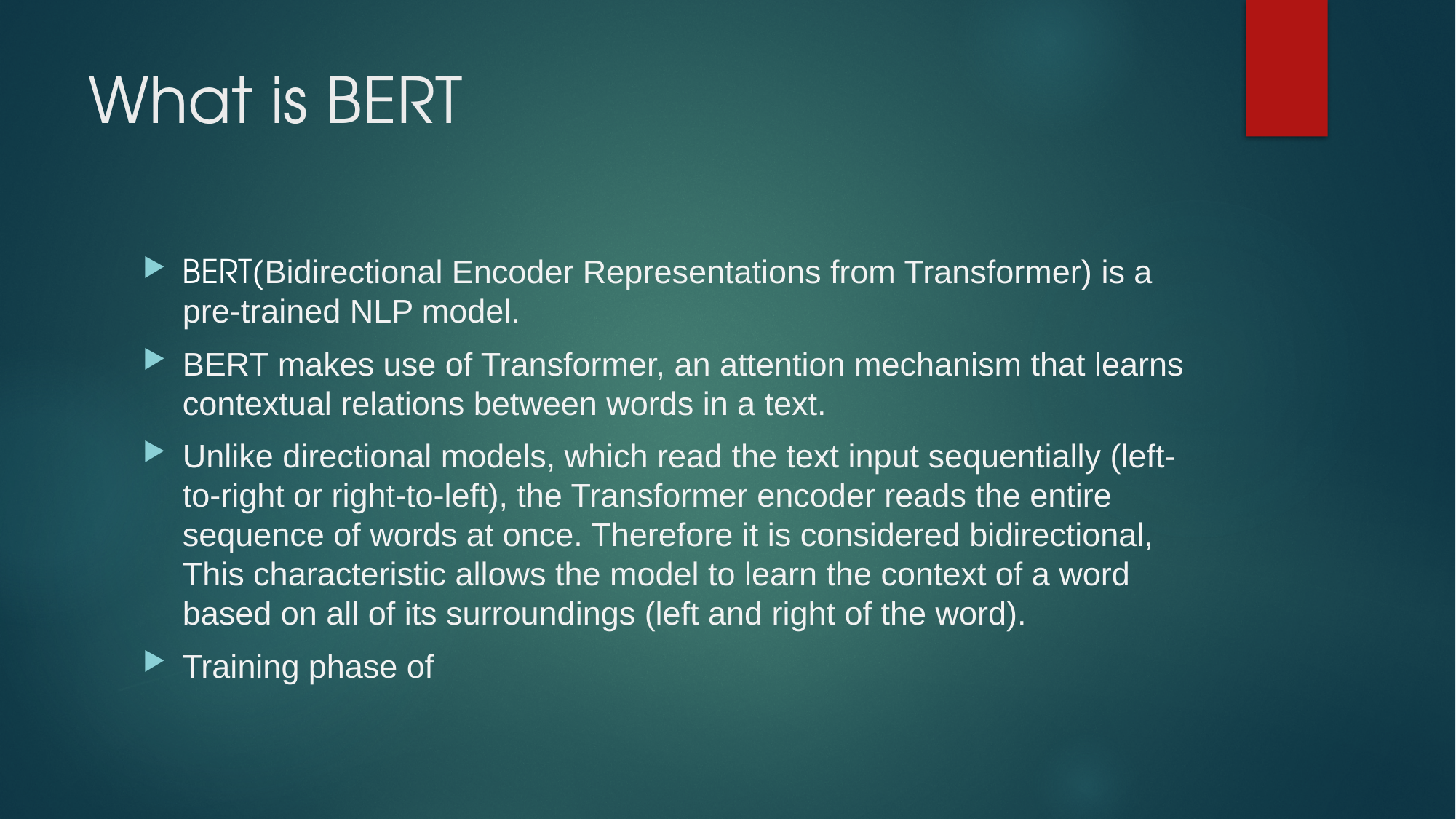

# What is BERT
BERT(Bidirectional Encoder Representations from Transformer) is a pre-trained NLP model.
BERT makes use of Transformer, an attention mechanism that learns contextual relations between words in a text.
Unlike directional models, which read the text input sequentially (left-to-right or right-to-left), the Transformer encoder reads the entire sequence of words at once. Therefore it is considered bidirectional, This characteristic allows the model to learn the context of a word based on all of its surroundings (left and right of the word).
Training phase of